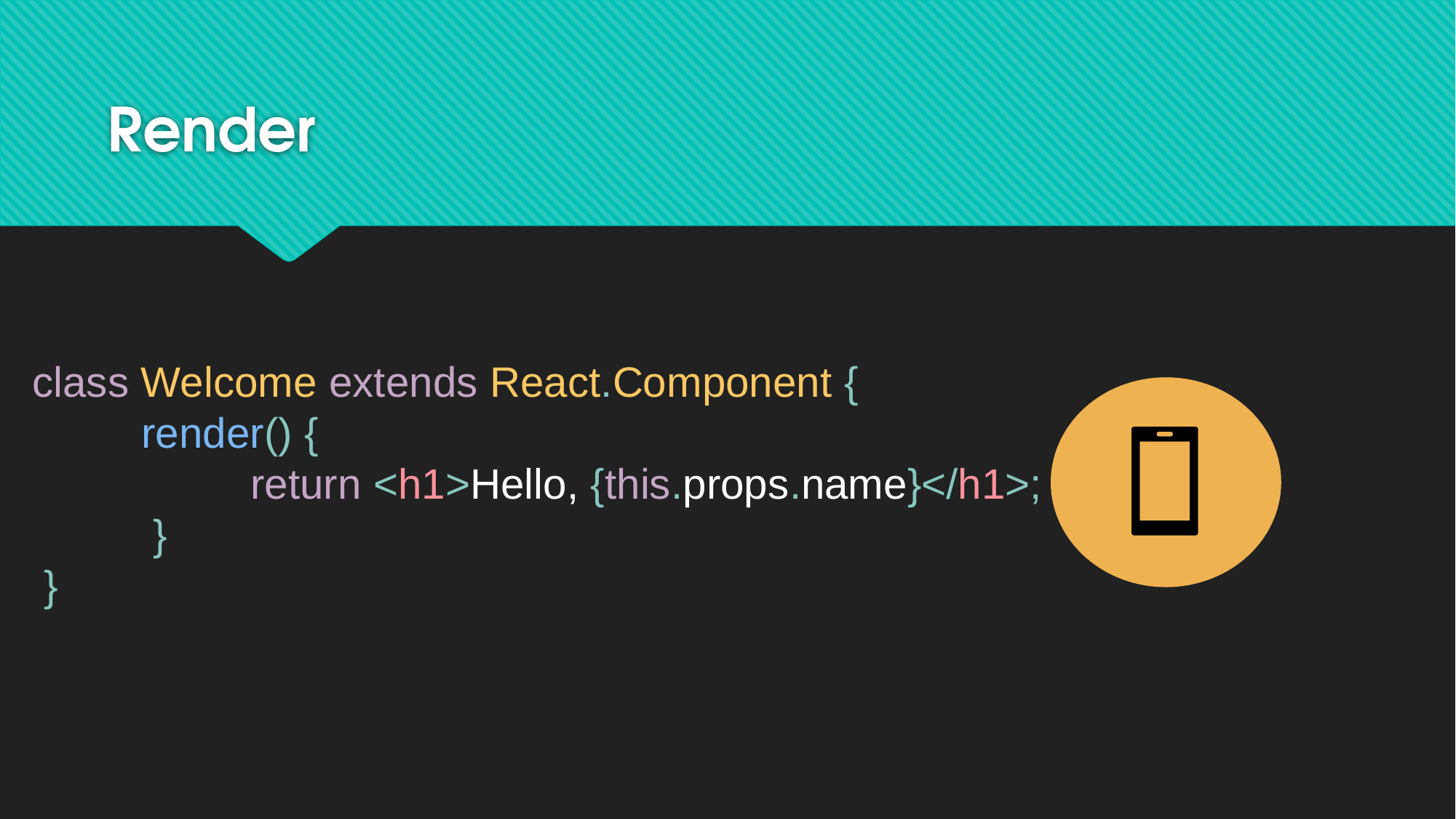

# Render
class Welcome extends React.Component {
	render() {
		return <h1>Hello, {this.props.name}</h1>;
	 }
 }